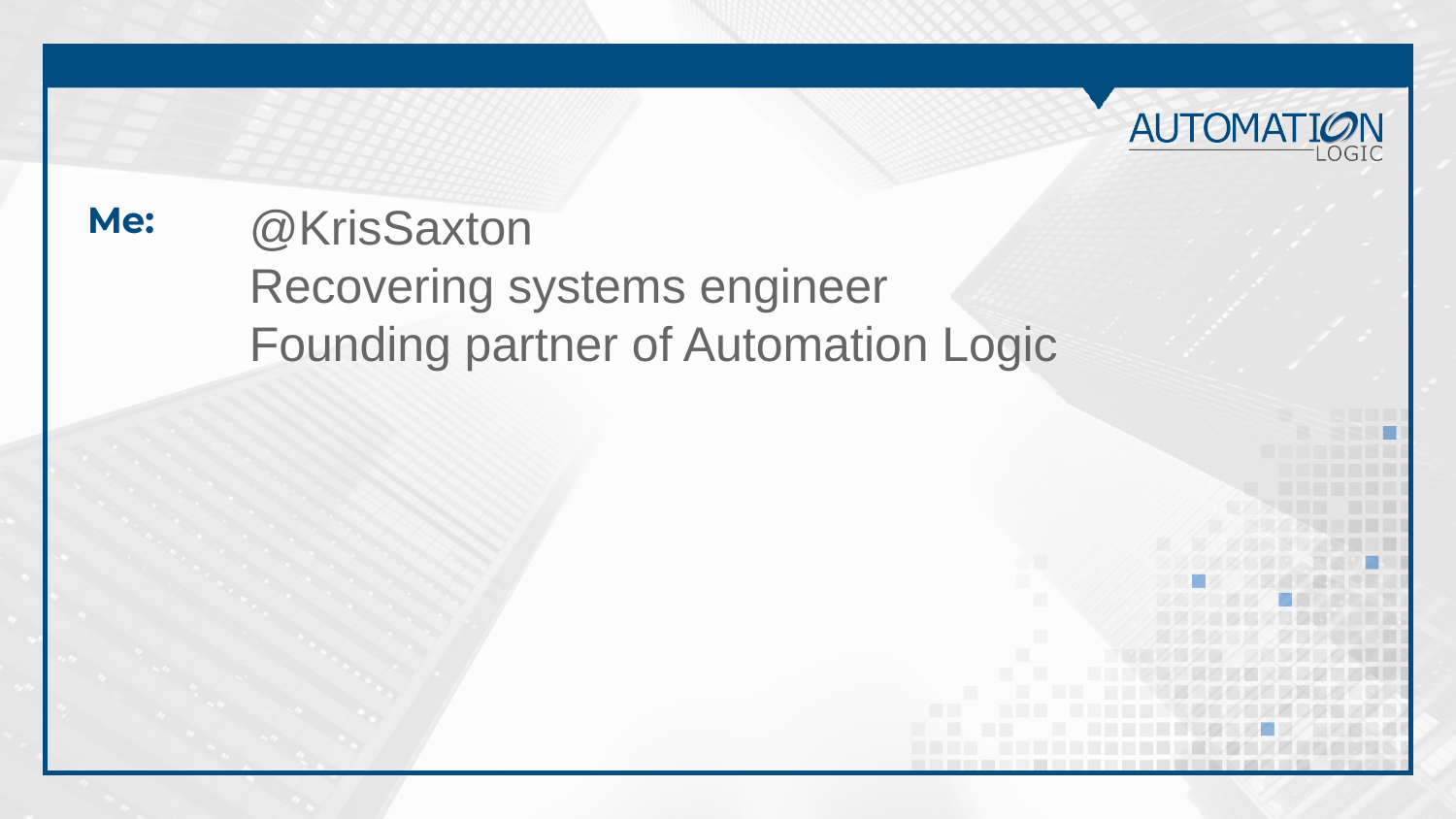

# Me:
@KrisSaxton
Recovering systems engineer
Founding partner of Automation Logic